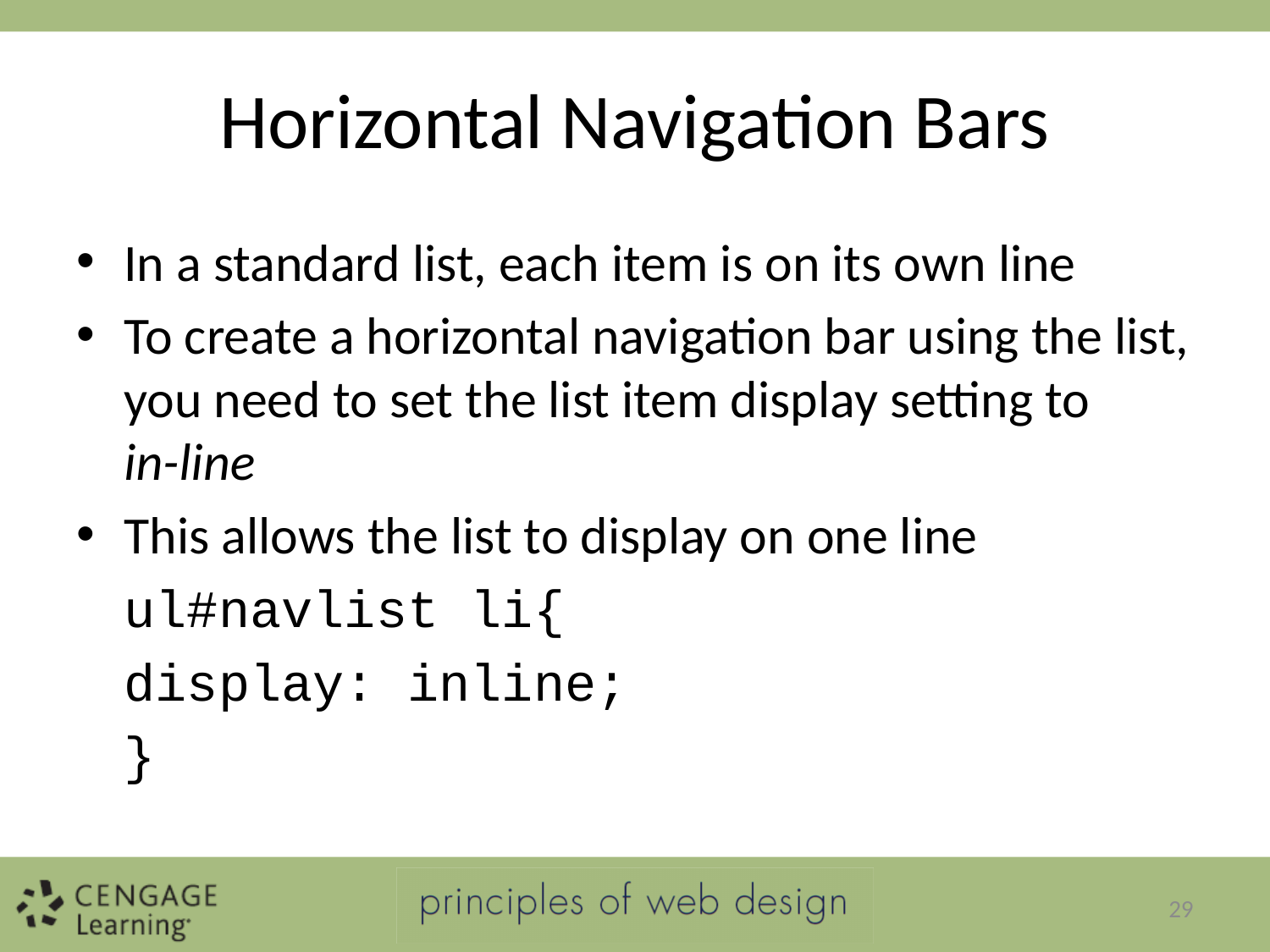

# Horizontal Navigation Bars
In a standard list, each item is on its own line
To create a horizontal navigation bar using the list, you need to set the list item display setting to
in-line
This allows the list to display on one line
ul#navlist li{
display: inline;
}

29